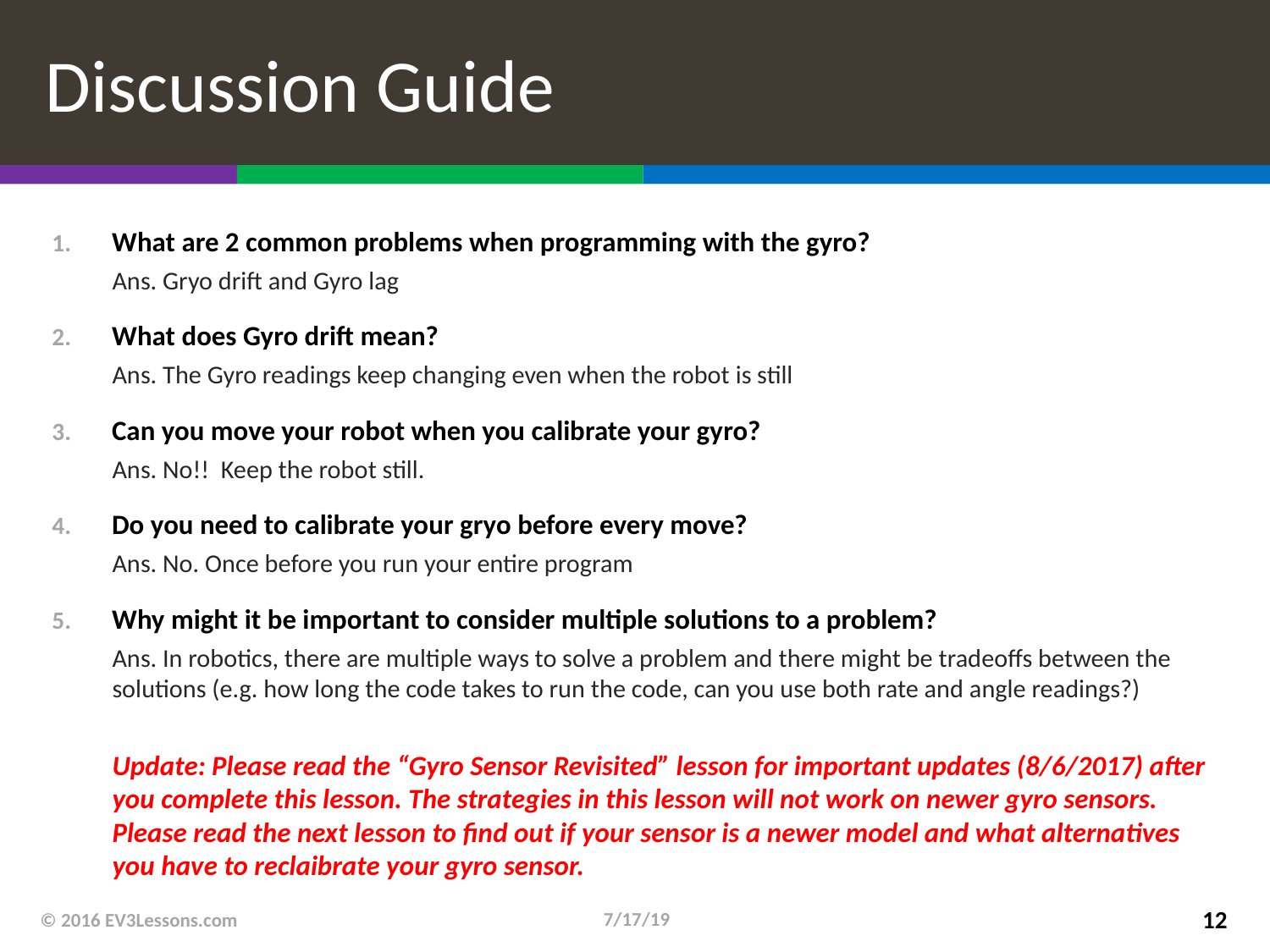

# Discussion Guide
What are 2 common problems when programming with the gyro?
Ans. Gryo drift and Gyro lag
What does Gyro drift mean?
Ans. The Gyro readings keep changing even when the robot is still
Can you move your robot when you calibrate your gyro?
Ans. No!!  Keep the robot still.
Do you need to calibrate your gryo before every move?
Ans. No. Once before you run your entire program
Why might it be important to consider multiple solutions to a problem?
Ans. In robotics, there are multiple ways to solve a problem and there might be tradeoffs between the solutions (e.g. how long the code takes to run the code, can you use both rate and angle readings?)

Update: Please read the “Gyro Sensor Revisited” lesson for important updates (8/6/2017) after you complete this lesson. The strategies in this lesson will not work on newer gyro sensors. Please read the next lesson to find out if your sensor is a newer model and what alternatives you have to reclaibrate your gyro sensor.

7/17/19
© 2016 EV3Lessons.com
12